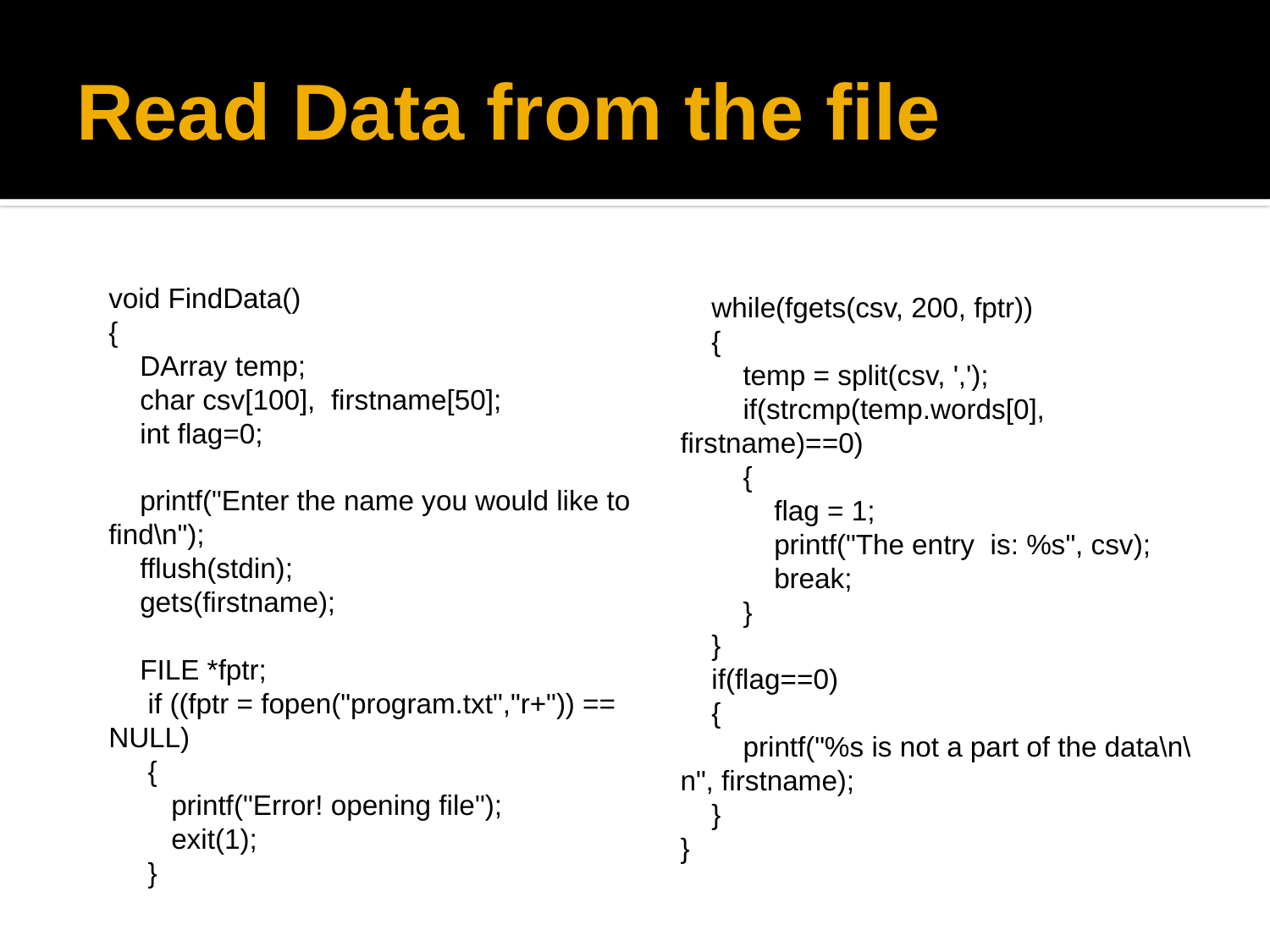

# Read Data from the file

    while(fgets(csv, 200, fptr))
    {
        temp = split(csv, ',');
        if(strcmp(temp.words[0], firstname)==0)
        {
            flag = 1;
            printf("The entry  is: %s", csv);
            break;
        }
    }
    if(flag==0)
    {
        printf("%s is not a part of the data\n\n", firstname);
    }
}
void FindData()
{
    DArray temp;
    char csv[100],  firstname[50];
    int flag=0;

    printf("Enter the name you would like to find\n");
    fflush(stdin);
    gets(firstname);

    FILE *fptr;
     if ((fptr = fopen("program.txt","r+")) == NULL)
     {
        printf("Error! opening file");
        exit(1);
     }